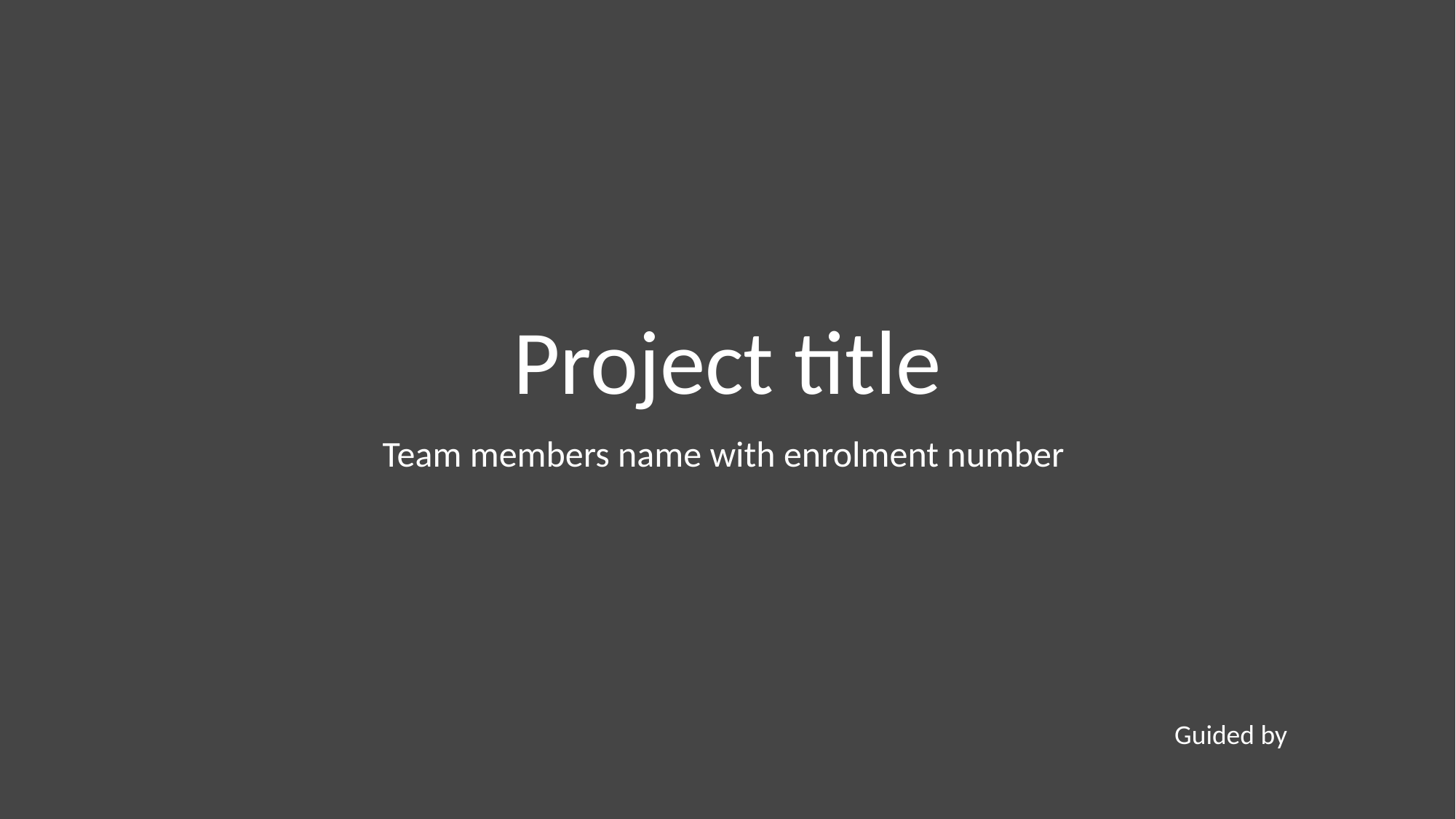

# Project title
Team members name with enrolment number

Guided by